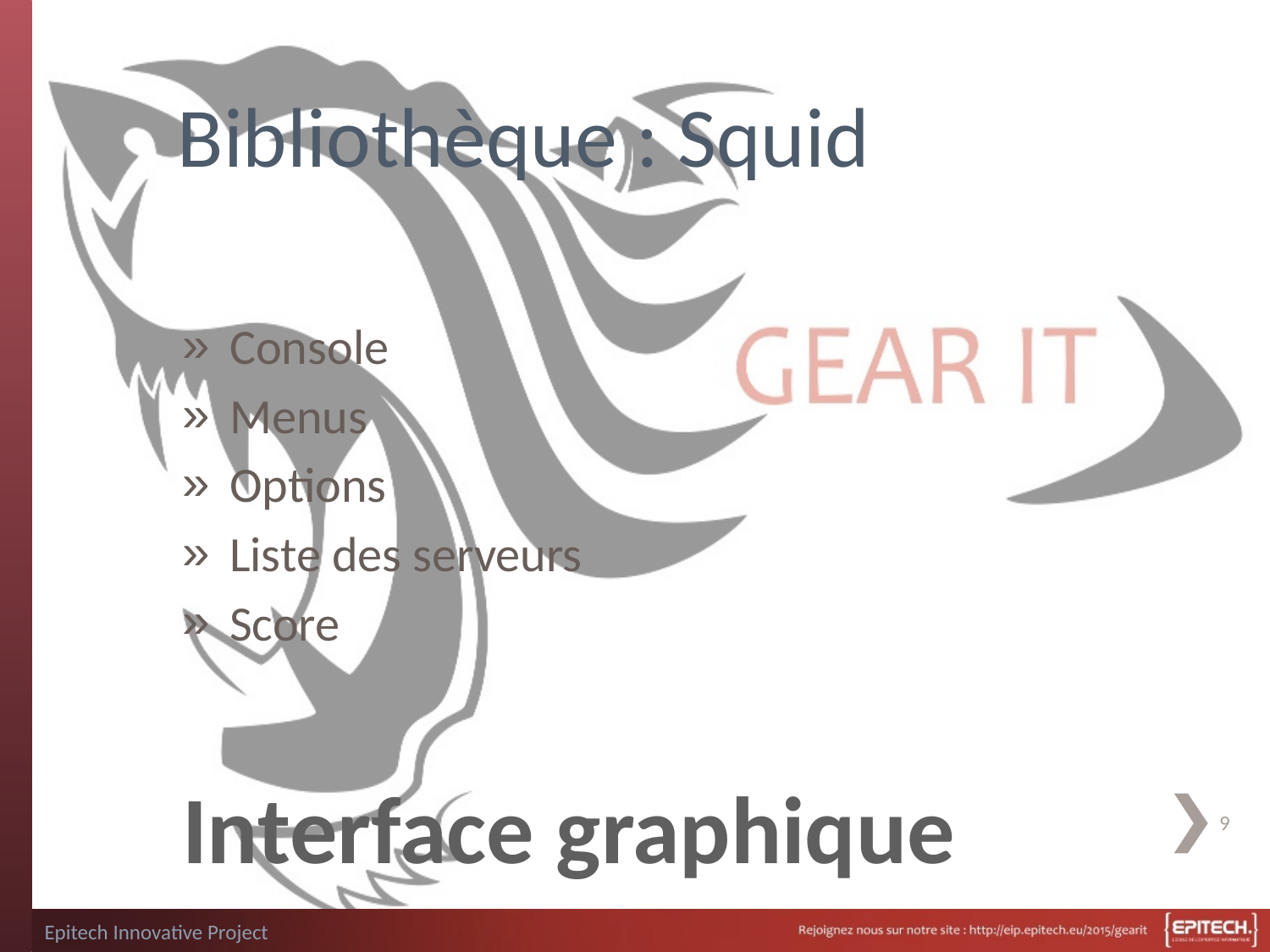

Bibliothèque : Squid
Console
Menus
Options
Liste des serveurs
Score
# Interface graphique
9
Epitech Innovative Project